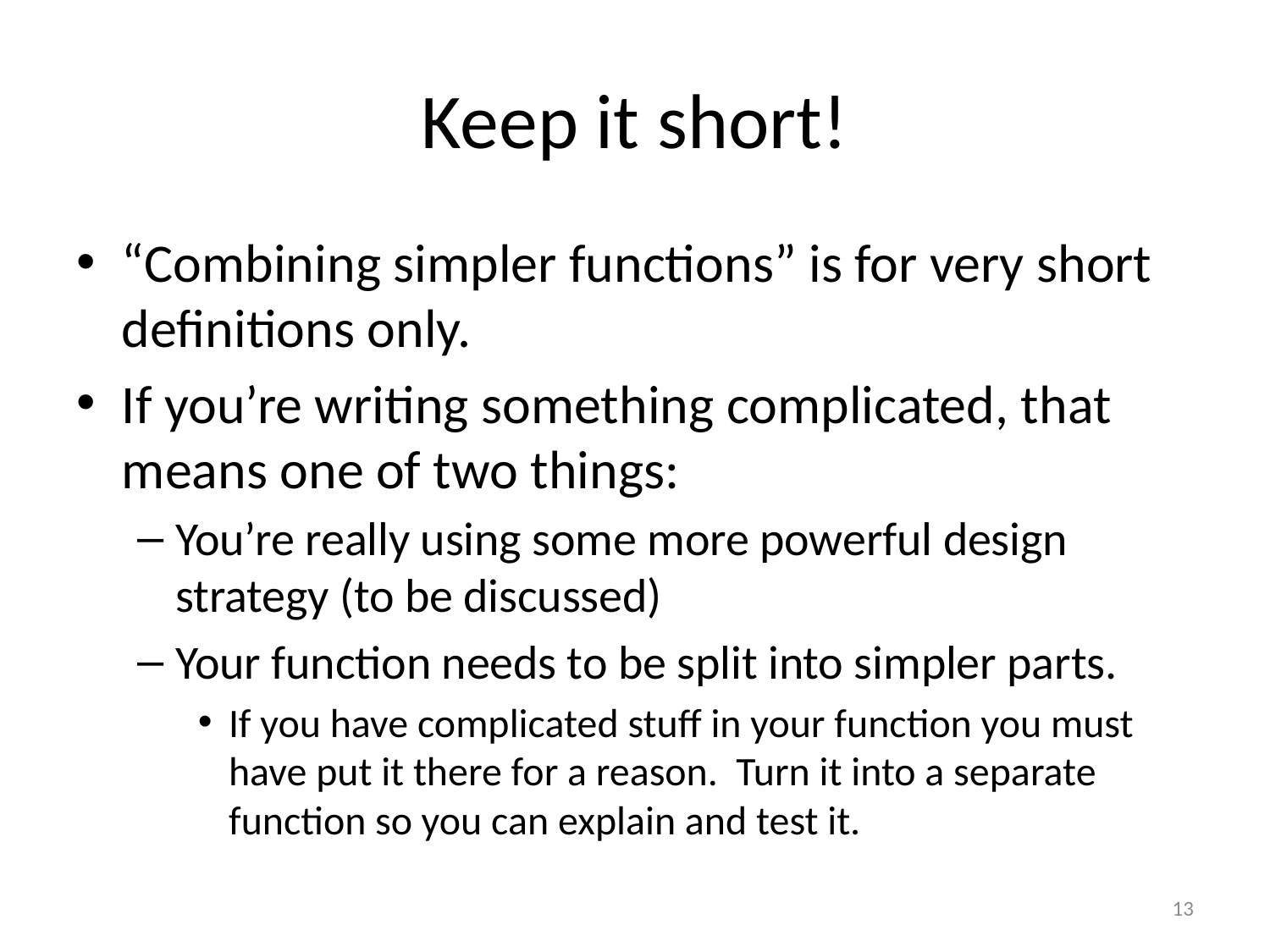

# Keep it short!
“Combining simpler functions” is for very short definitions only.
If you’re writing something complicated, that means one of two things:
You’re really using some more powerful design strategy (to be discussed)
Your function needs to be split into simpler parts.
If you have complicated stuff in your function you must have put it there for a reason.  Turn it into a separate function so you can explain and test it.
13